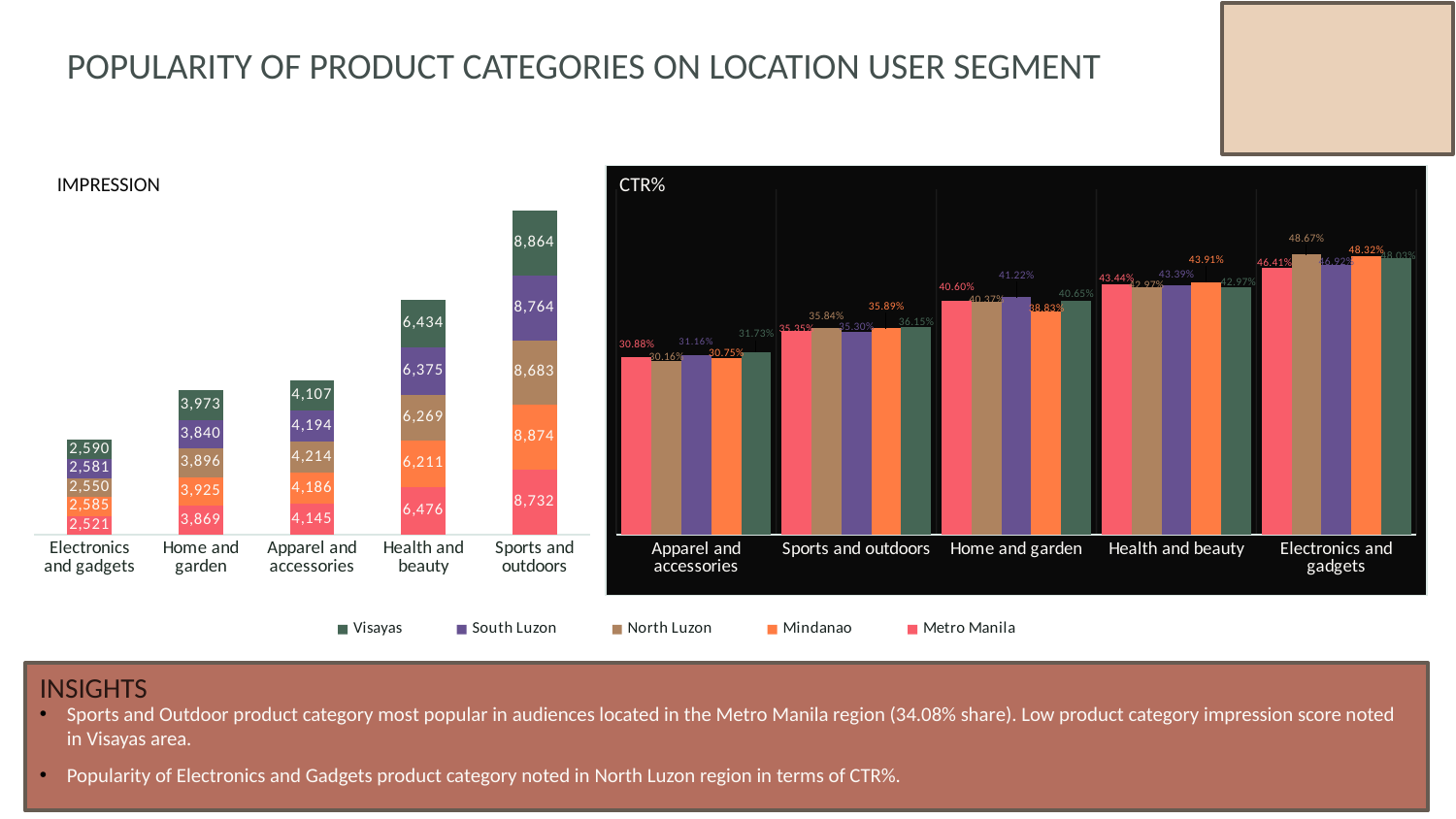

### Chart

| Category | Metro Manila | Mindanao | North Luzon | South Luzon | Visayas |
|---|---|---|---|---|---|
| Electronics and gadgets | 2521.0 | 2585.0 | 2550.0 | 2581.0 | 2590.0 |
| Home and garden | 3869.0 | 3925.0 | 3896.0 | 3840.0 | 3973.0 |
| Apparel and accessories | 4145.0 | 4186.0 | 4214.0 | 4194.0 | 4107.0 |
| Health and beauty | 6476.0 | 6211.0 | 6269.0 | 6375.0 | 6434.0 |
| Sports and outdoors | 8732.0 | 8874.0 | 8683.0 | 8764.0 | 8864.0 |
POPULARITY OF PRODUCT CATEGORIES ON LOCATION USER SEGMENT

### Chart

| Category | Metro Manila | North Luzon | South Luzon | Mindanao | Visayas |
|---|---|---|---|---|---|
| Apparel and accessories | 0.3088057901085645 | 0.30161366872330325 | 0.3116356700047687 | 0.30745341614906835 | 0.31726320915510103 |
| Sports and outdoors | 0.3535272560696289 | 0.3584014741448808 | 0.35303514376996803 | 0.3589136804146946 | 0.36146209386281586 |
| Home and garden | 0.40604807443783925 | 0.40374743326488705 | 0.4122395833333333 | 0.38828025477707007 | 0.40649383337528316 |
| Health and beauty | 0.43437306979617046 | 0.42973360982612857 | 0.4338823529411765 | 0.43905973273224924 | 0.4297482126204538 |
| Electronics and gadgets | 0.4641015470051567 | 0.4866666666666667 | 0.4691979852770244 | 0.4831721470019342 | 0.4803088803088803 |
CTR%
IMPRESSION

Sports and Outdoor product category most popular in audiences located in the Metro Manila region (34.08% share). Low product category impression score noted in Visayas area.

Popularity of Electronics and Gadgets product category noted in North Luzon region in terms of CTR%.
INSIGHTS